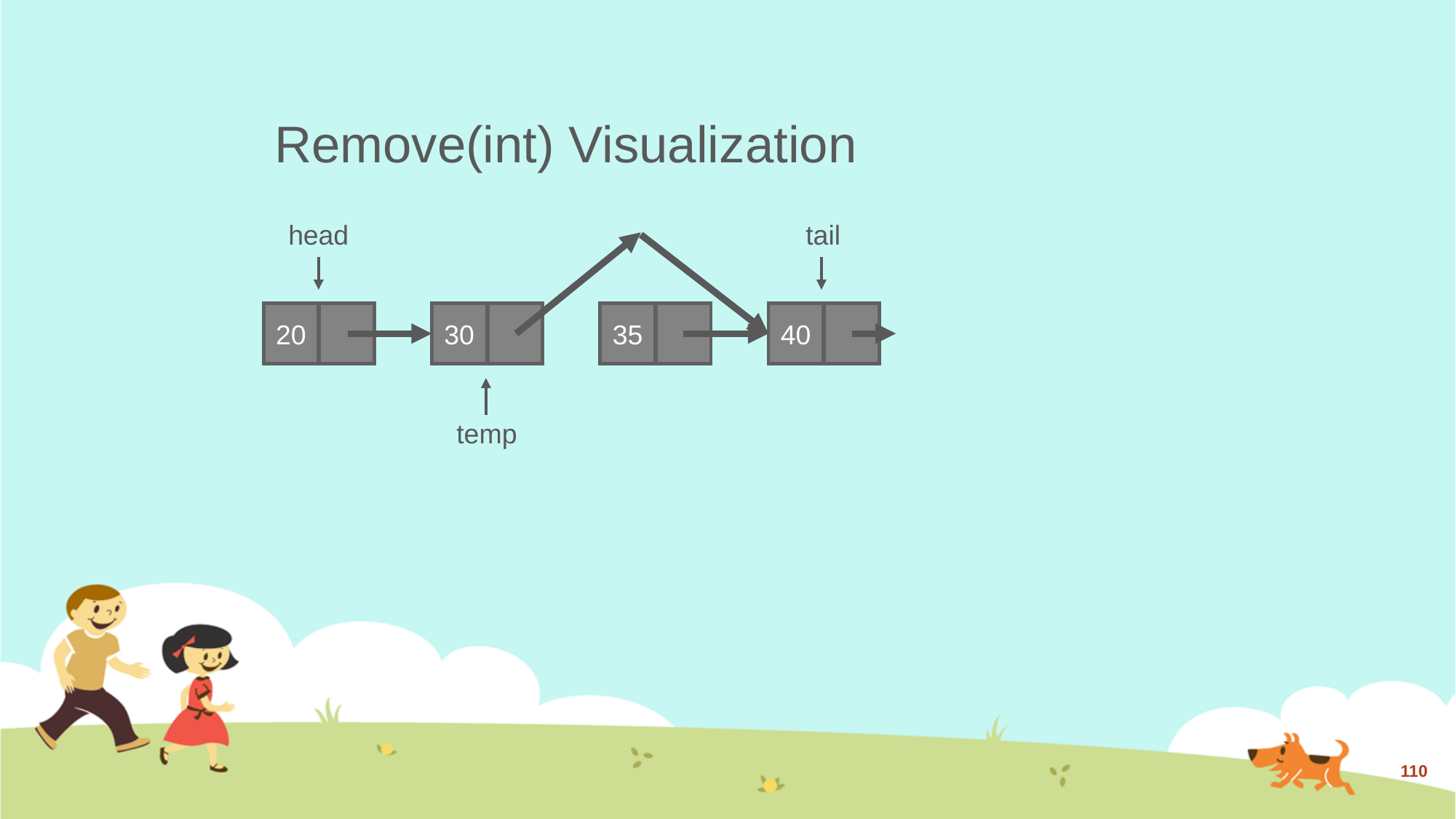

# Remove(int) Visualization
head
tail

40
20
30
35
temp
110